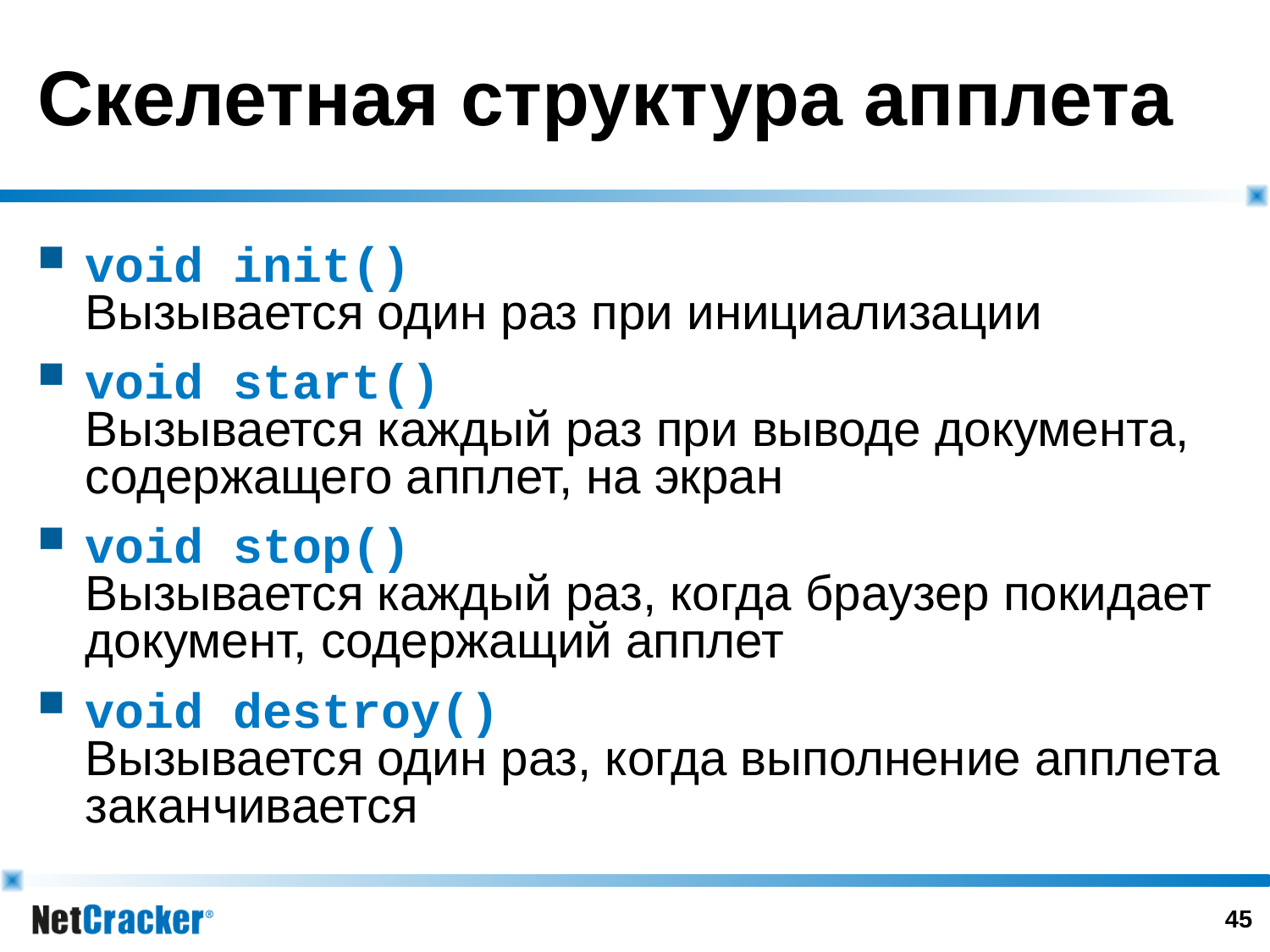

# Скелетная структура апплета
void init()
Вызывается один раз при инициализации
void start()
Вызывается каждый раз при выводе документа, содержащего апплет, на экран
void stop()
Вызывается каждый раз, когда браузер покидает документ, содержащий апплет
void destroy()
Вызывается один раз, когда выполнение апплета заканчивается
45